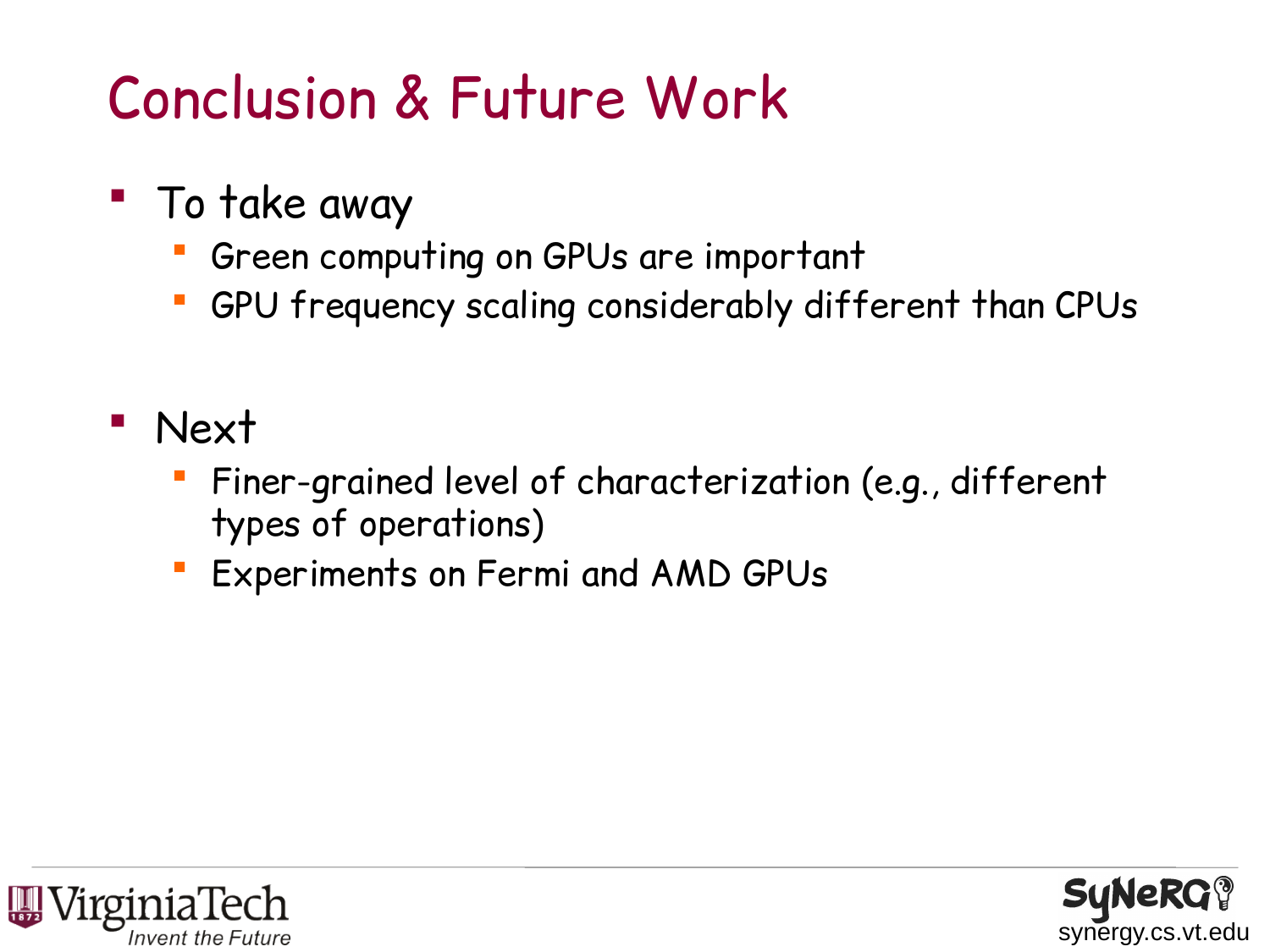

# Conclusion & Future Work
To take away
Green computing on GPUs are important
GPU frequency scaling considerably different than CPUs

Next
Finer-grained level of characterization (e.g., different types of operations)
Experiments on Fermi and AMD GPUs